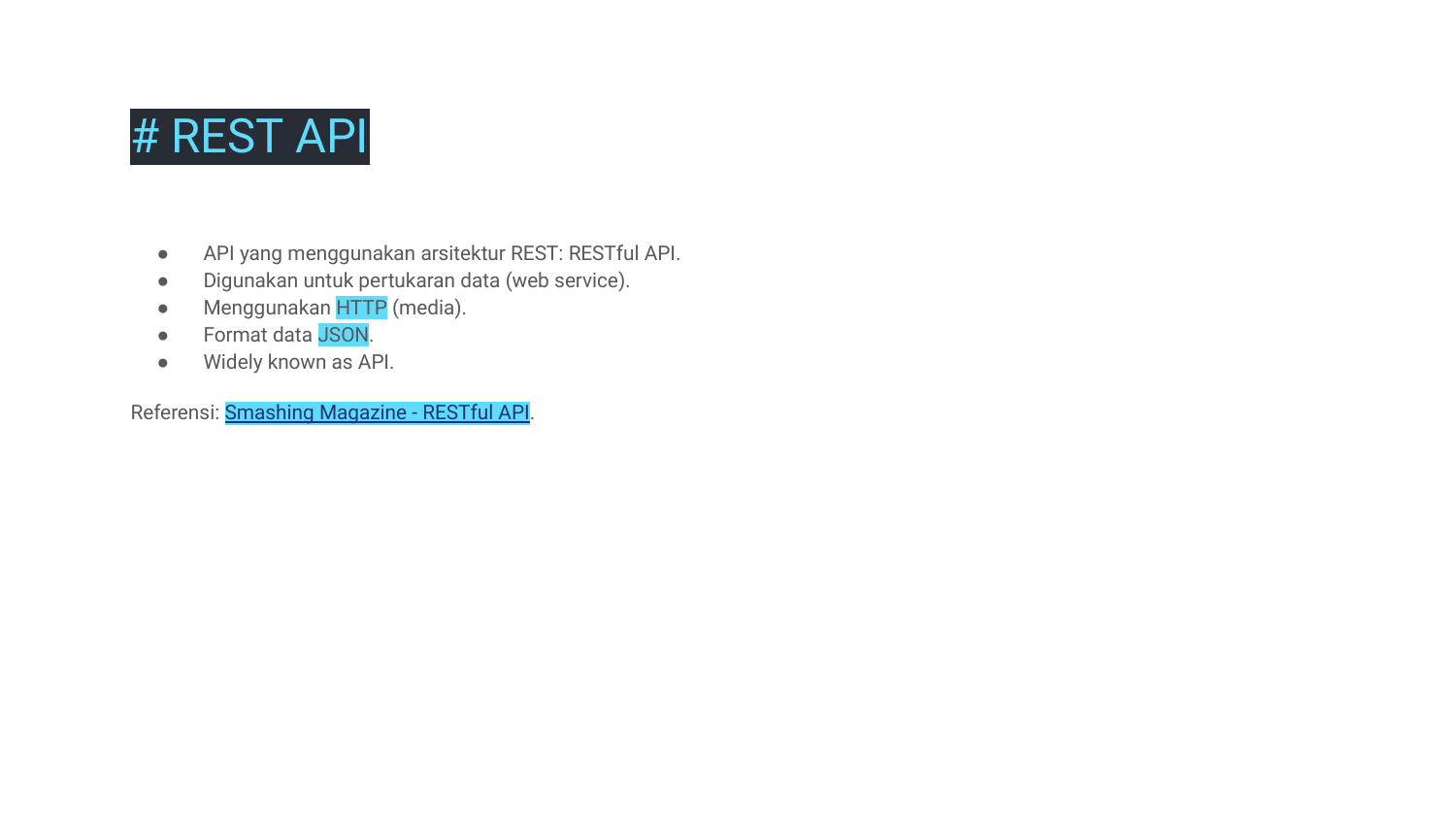

# REST API
API yang menggunakan arsitektur REST: RESTful API.
Digunakan untuk pertukaran data (web service).
Menggunakan HTTP (media).
Format data JSON.
Widely known as API.
Referensi: Smashing Magazine - RESTful API.